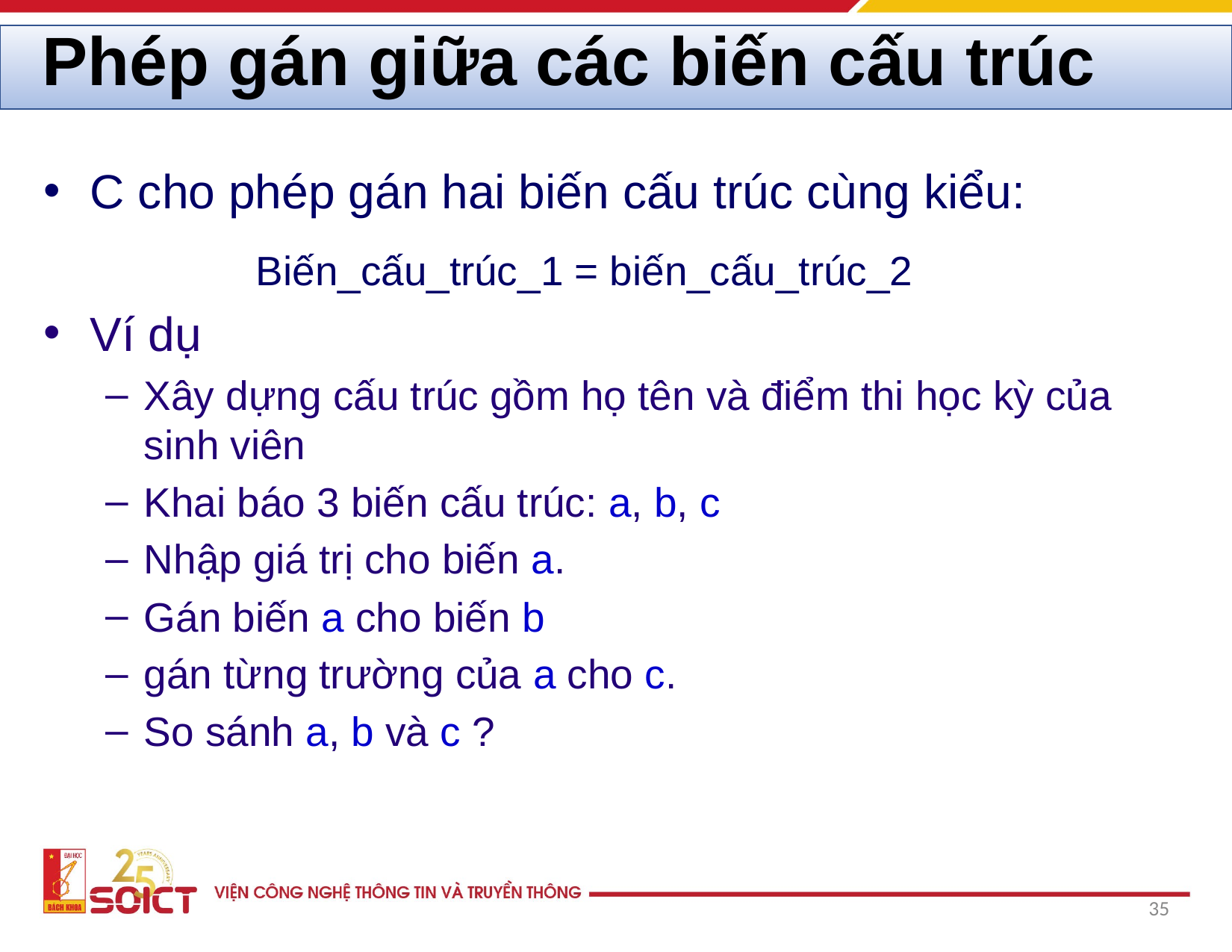

# Phép gán giữa các biến cấu trúc

C cho phép gán hai biến cấu trúc cùng kiểu:
		Biến_cấu_trúc_1 = biến_cấu_trúc_2
Ví dụ
Xây dựng cấu trúc gồm họ tên và điểm thi học kỳ của sinh viên
Khai báo 3 biến cấu trúc: a, b, c
Nhập giá trị cho biến a.
Gán biến a cho biến b
gán từng trường của a cho c.
So sánh a, b và c ?

35